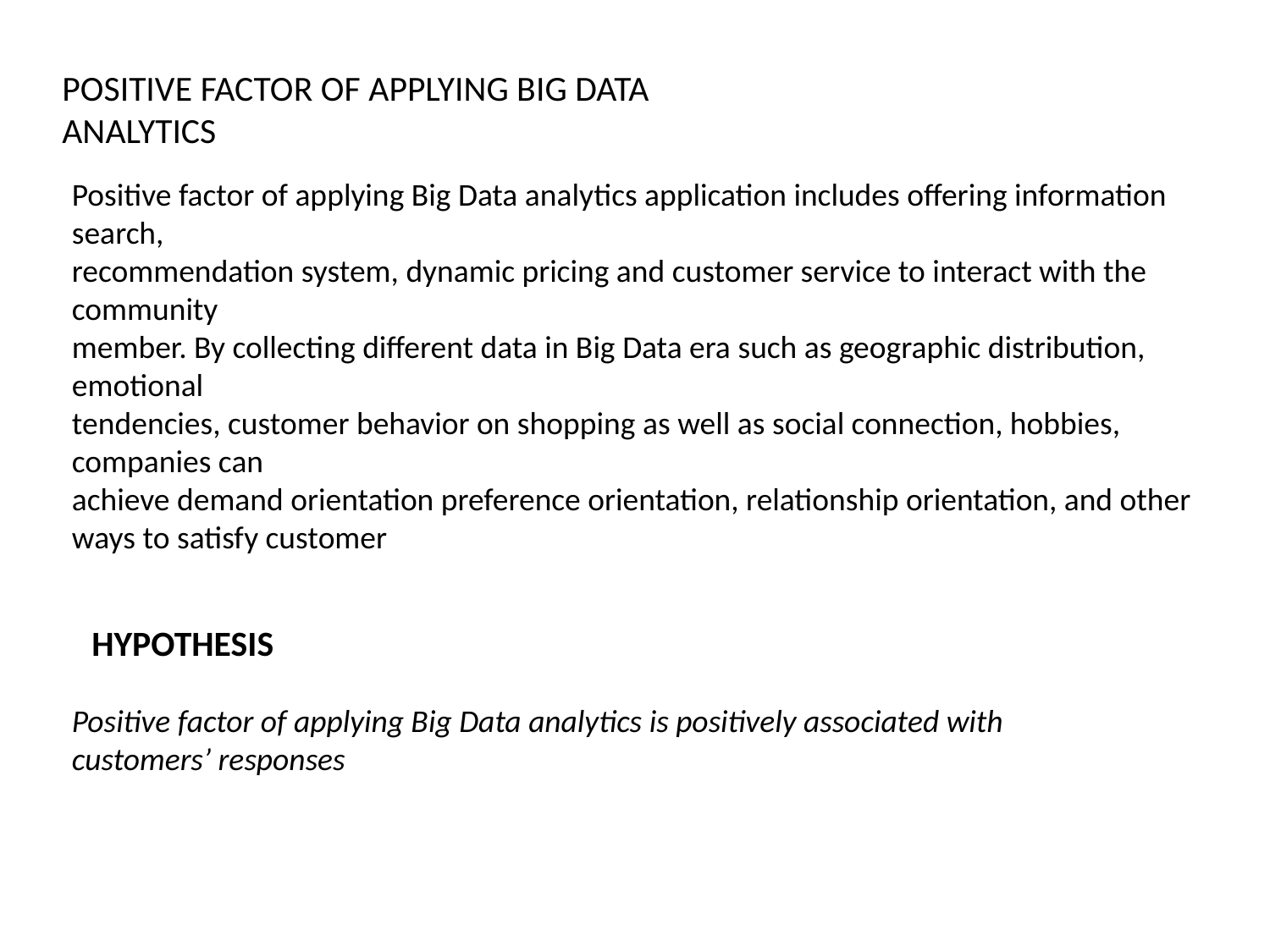

POSITIVE FACTOR OF APPLYING BIG DATA ANALYTICS
Positive factor of applying Big Data analytics application includes offering information search,
recommendation system, dynamic pricing and customer service to interact with the community
member. By collecting different data in Big Data era such as geographic distribution, emotional
tendencies, customer behavior on shopping as well as social connection, hobbies, companies can
achieve demand orientation preference orientation, relationship orientation, and other ways to satisfy customer
HYPOTHESIS
Positive factor of applying Big Data analytics is positively associated with
customers’ responses